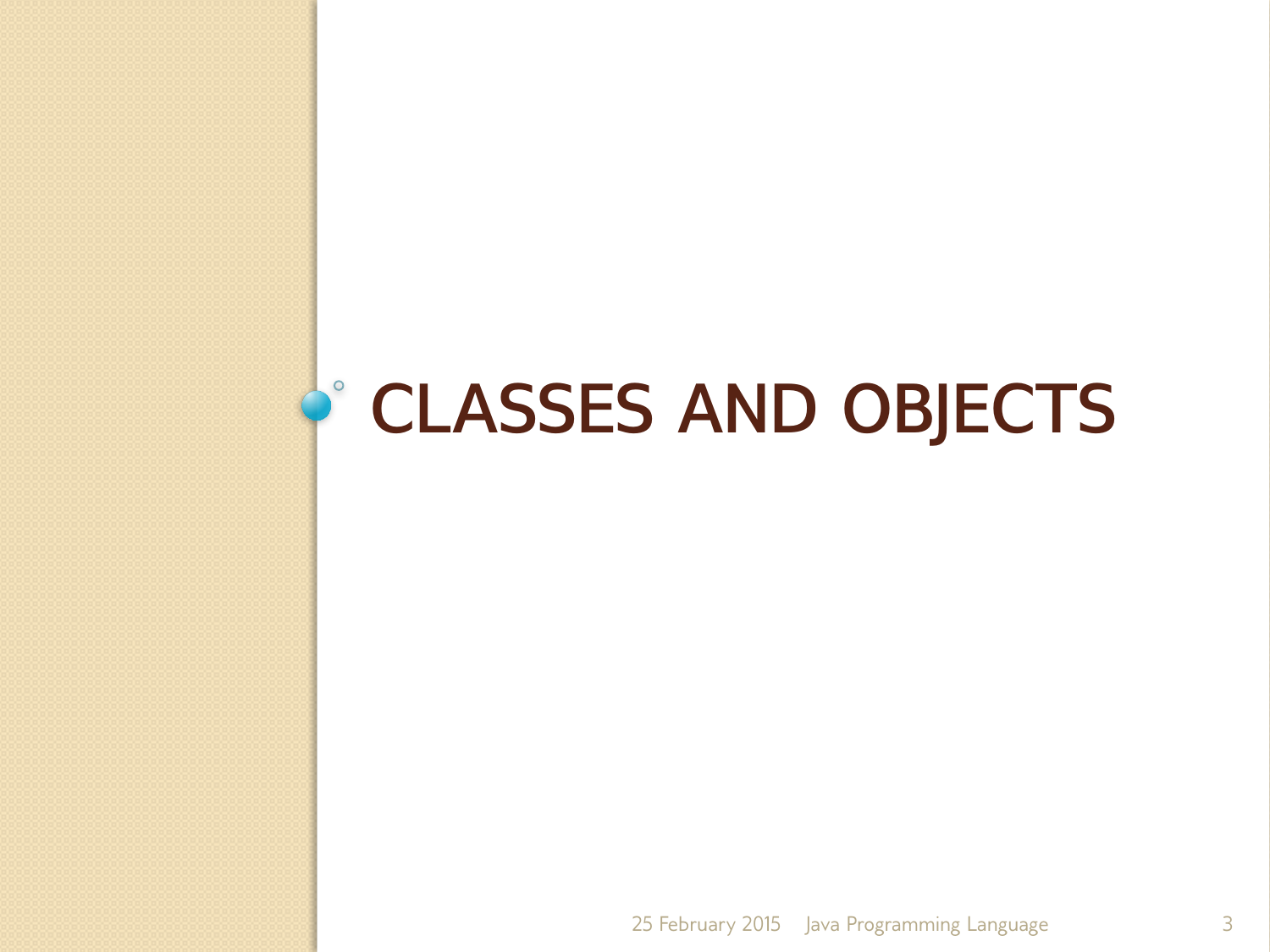

# Classes and Objects
25 February 2015
Java Programming Language
3